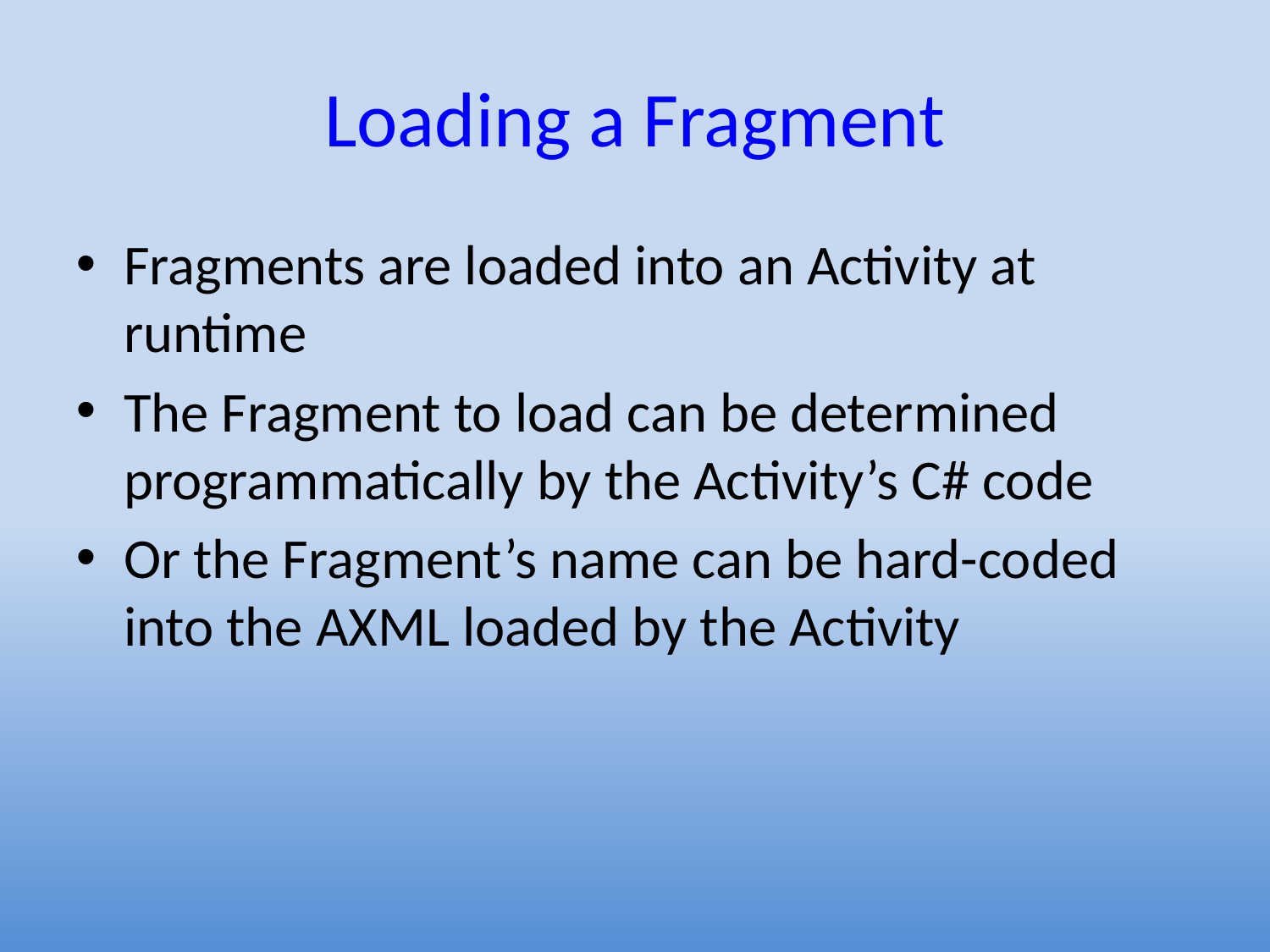

Loading a Fragment
Fragments are loaded into an Activity at runtime
The Fragment to load can be determined programmatically by the Activity’s C# code
Or the Fragment’s name can be hard-coded into the AXML loaded by the Activity